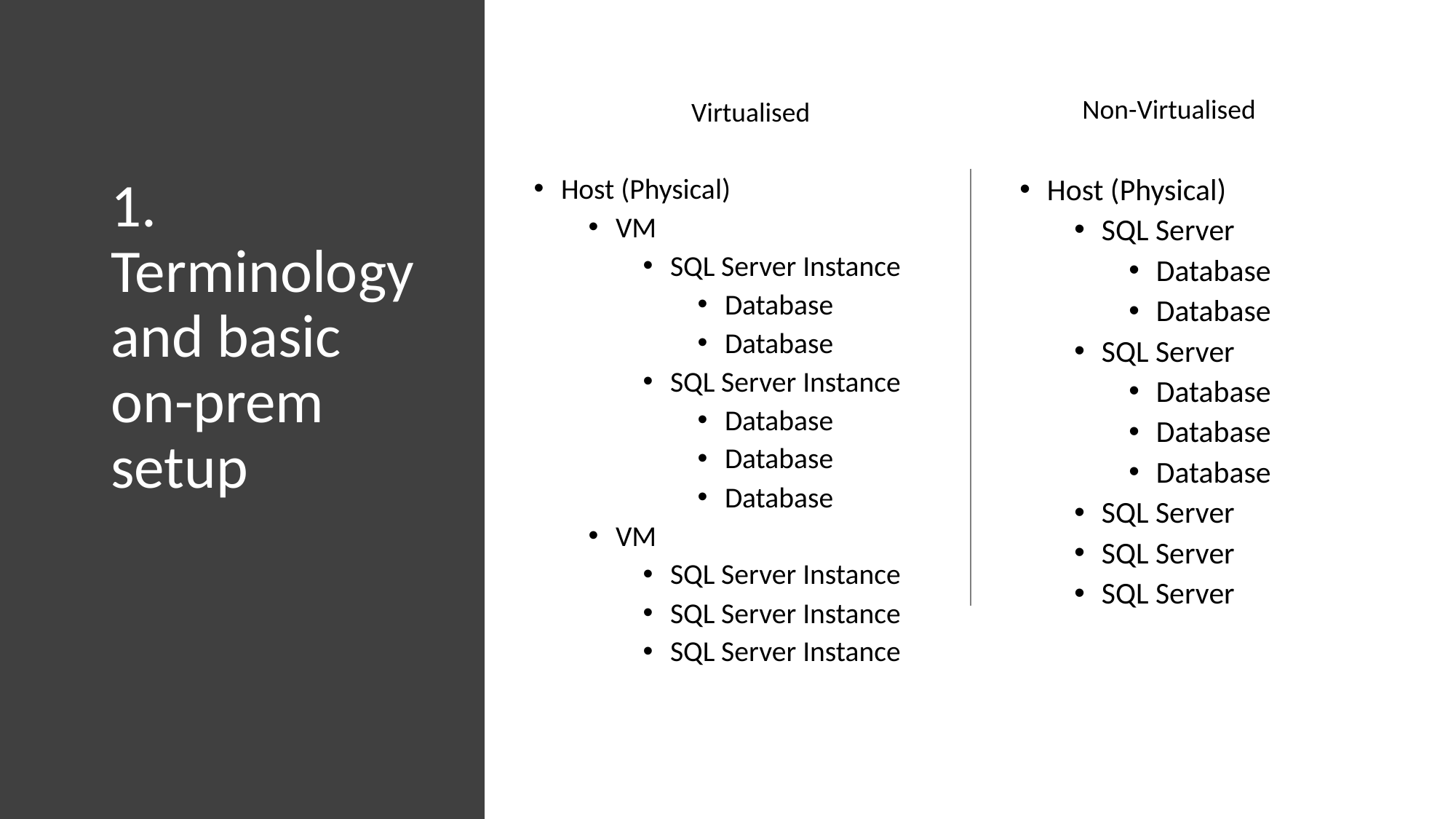

Non-Virtualised
Virtualised
# 1. Terminology and basic on-prem setup
Host (Physical)
VM
SQL Server Instance
Database
Database
SQL Server Instance
Database
Database
Database
VM
SQL Server Instance
SQL Server Instance
SQL Server Instance
Host (Physical)
SQL Server
Database
Database
SQL Server
Database
Database
Database
SQL Server
SQL Server
SQL Server